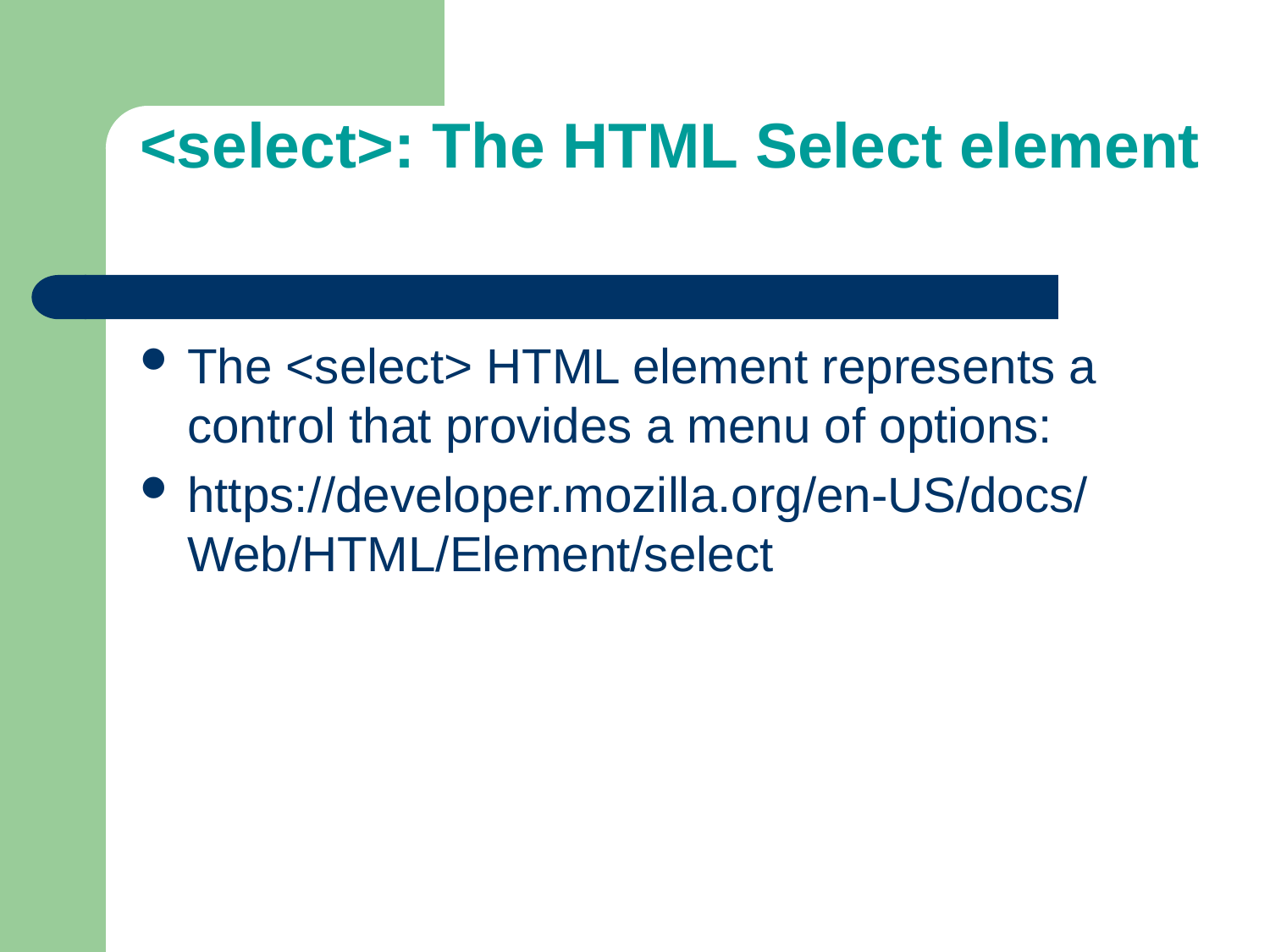

# <select>: The HTML Select element
The <select> HTML element represents a control that provides a menu of options:
https://developer.mozilla.org/en-US/docs/Web/HTML/Element/select